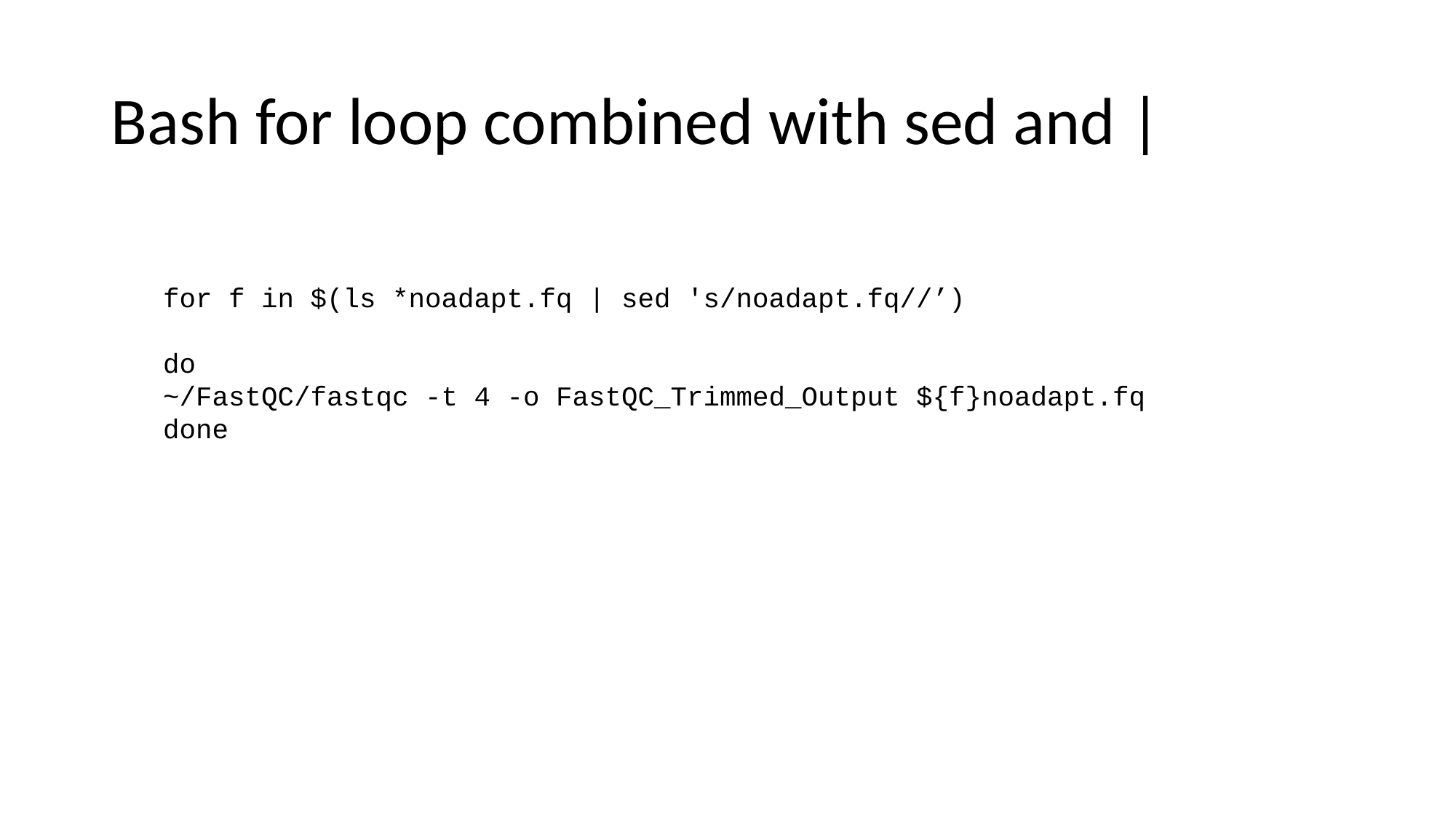

# Bash for loop combined with sed and |
for f in $(ls *noadapt.fq | sed 's/noadapt.fq//’)

do
~/FastQC/fastqc -t 4 -o FastQC_Trimmed_Output ${f}noadapt.fq
done